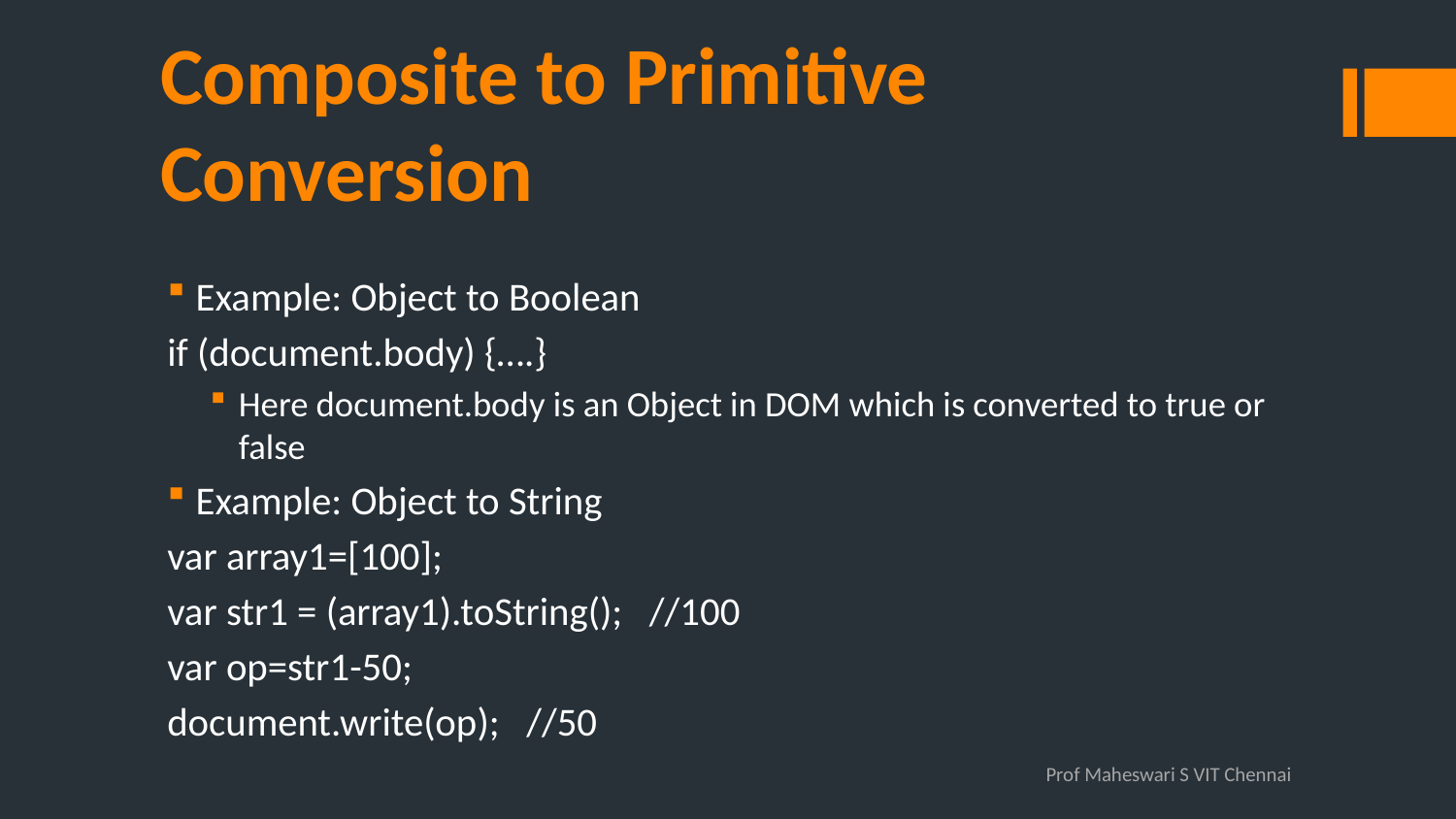

# Composite to Primitive Conversion
Example: Object to Boolean
if (document.body) {….}
Here document.body is an Object in DOM which is converted to true or false
Example: Object to String
var array1=[100];
var str1 = (array1).toString();   //100
var op=str1-50;
document.write(op);   //50

Prof Maheswari S VIT Chennai